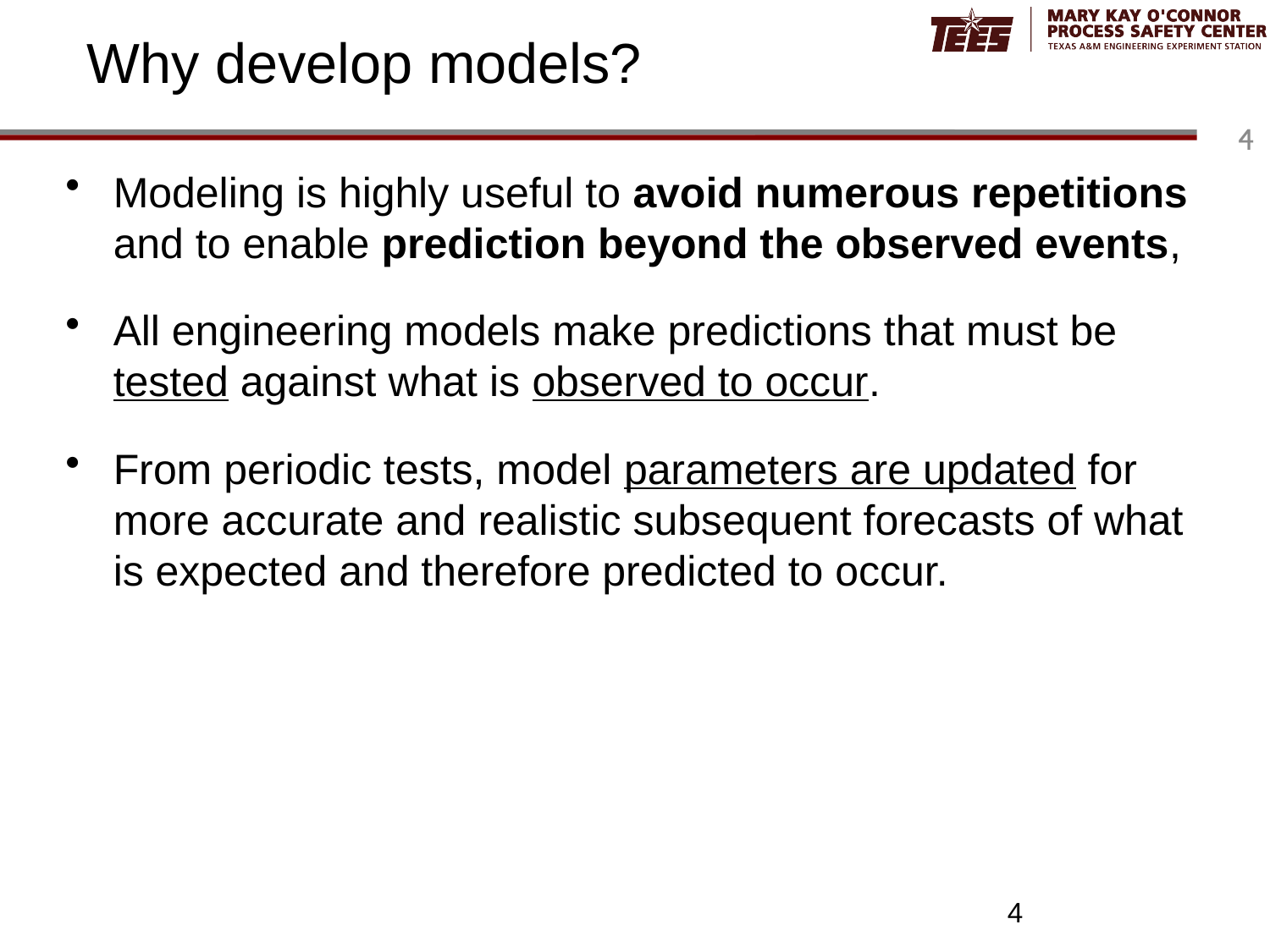

# Why develop models?
Modeling is highly useful to avoid numerous repetitions and to enable prediction beyond the observed events,
All engineering models make predictions that must be tested against what is observed to occur.
From periodic tests, model parameters are updated for more accurate and realistic subsequent forecasts of what is expected and therefore predicted to occur.
4